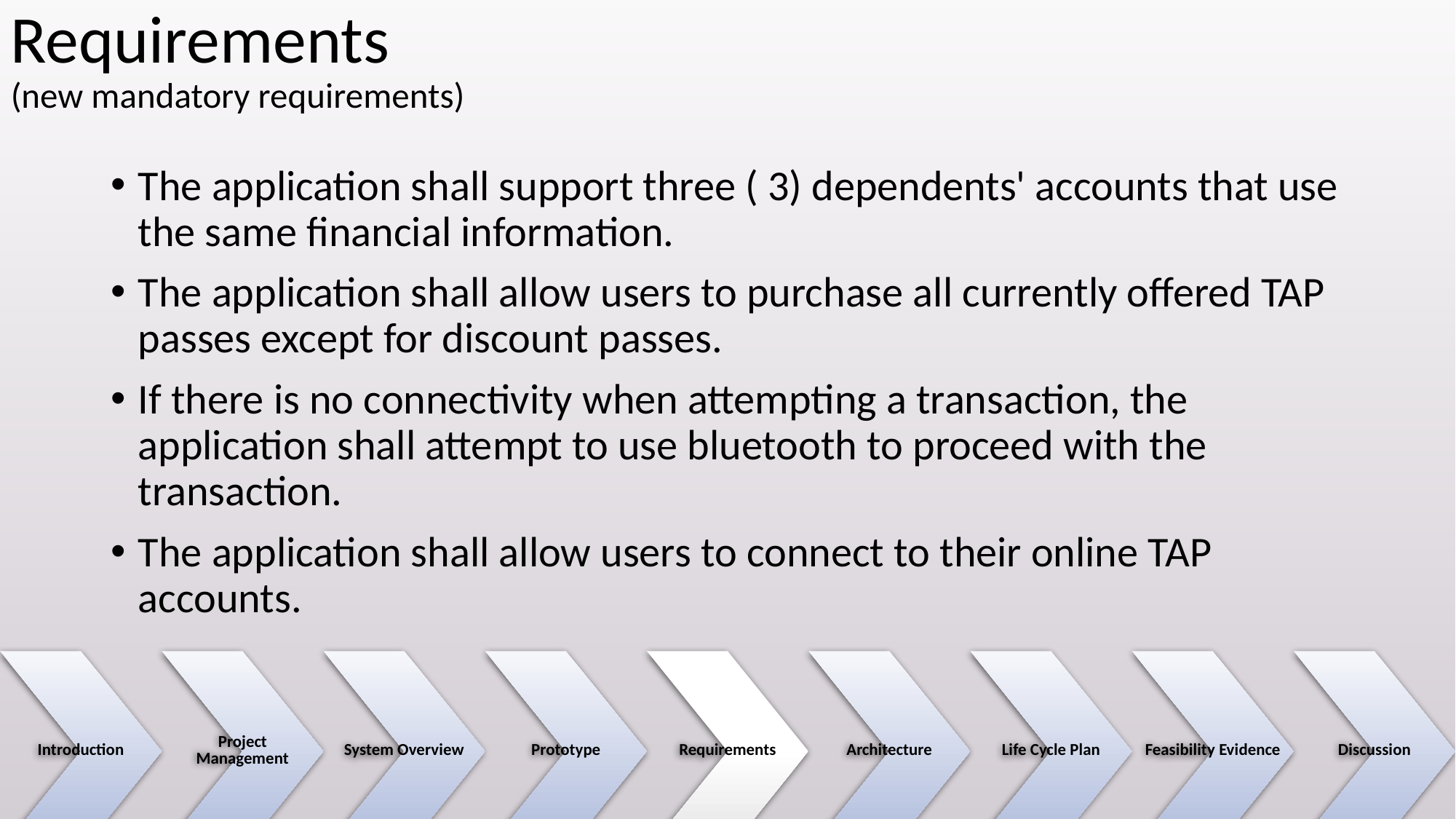

# Requirements (new mandatory requirements)
The application shall support three ( 3) dependents' accounts that use the same financial information.
The application shall allow users to purchase all currently offered TAP passes except for discount passes.
If there is no connectivity when attempting a transaction, the application shall attempt to use bluetooth to proceed with the transaction.
The application shall allow users to connect to their online TAP accounts.

Introduction
Project Management
System Overview
Requirements
Life Cycle Plan
Feasibility Evidence
Architecture
Prototype
Discussion